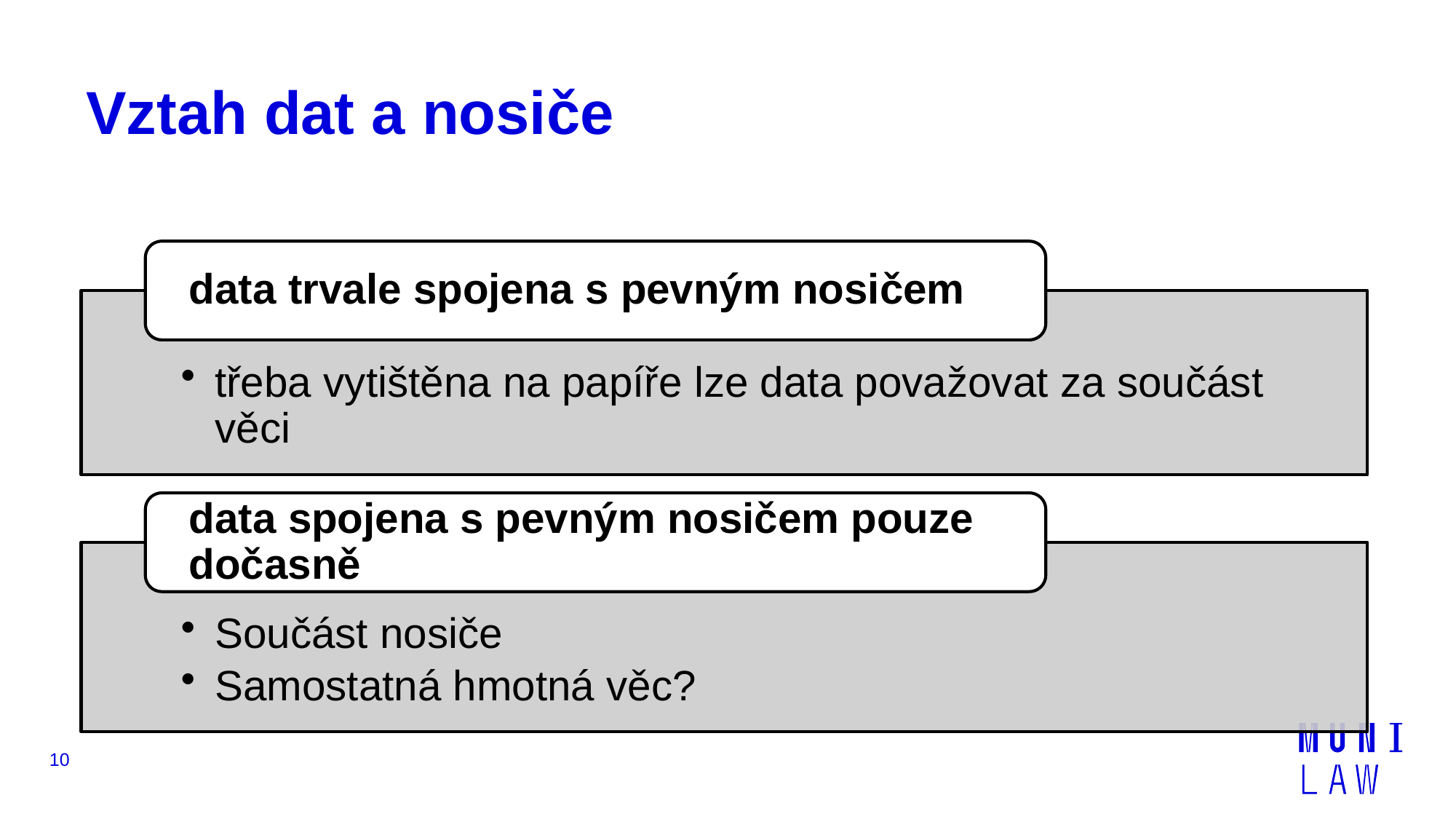

# Vztah dat a nosiče
třeba vytištěna na papíře lze data považovat za součást věci
data trvale spojena s pevným nosičem
Součást nosiče
Samostatná hmotná věc?
data spojena s pevným nosičem pouze dočasně
10